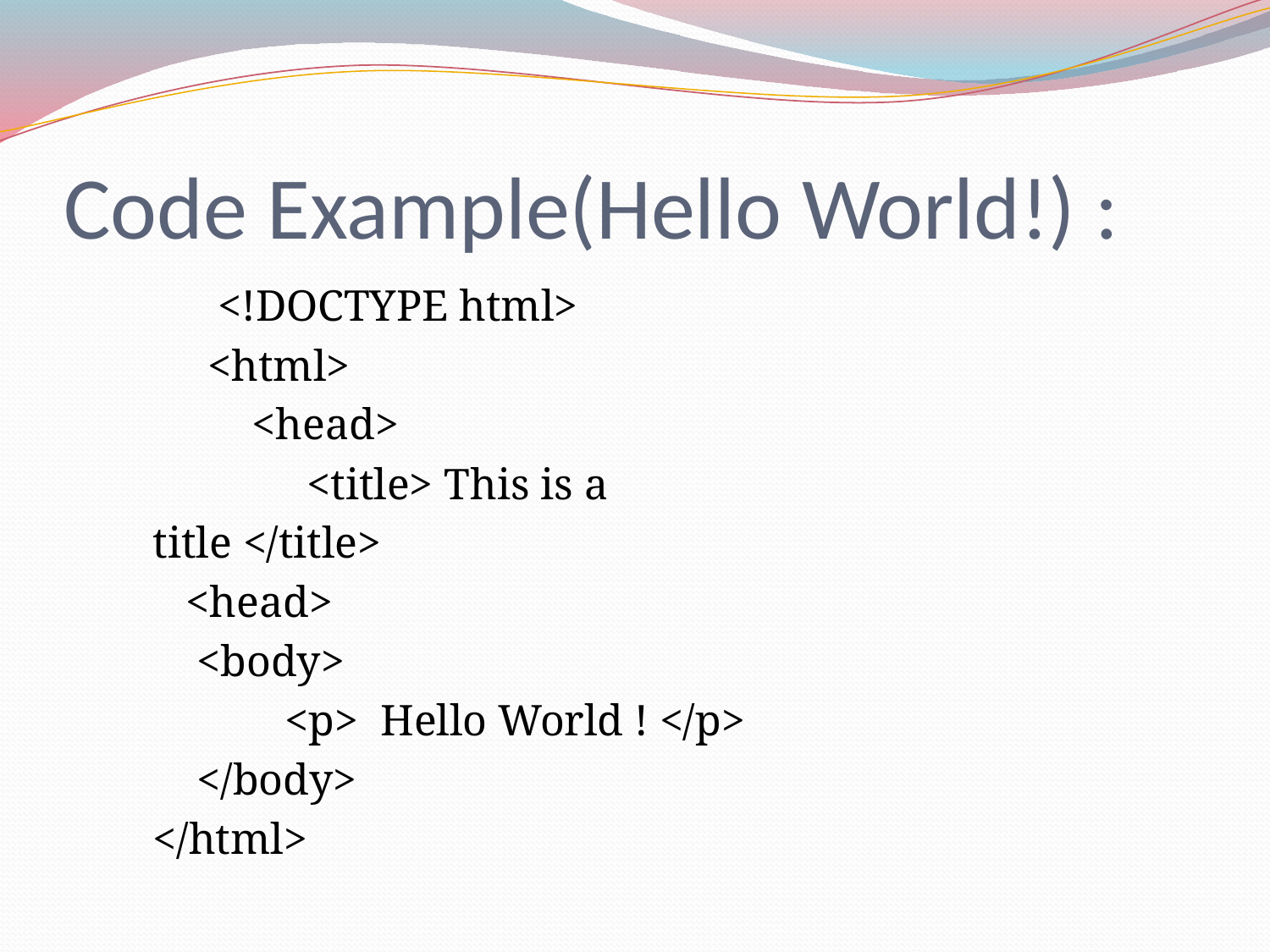

# Code Example(Hello World!) :
            <!DOCTYPE html>
            <html>
                <head>
                     <title> This is a
       title </title>
          <head>
           <body>
                   <p>  Hello World ! </p>
           </body>
       </html>